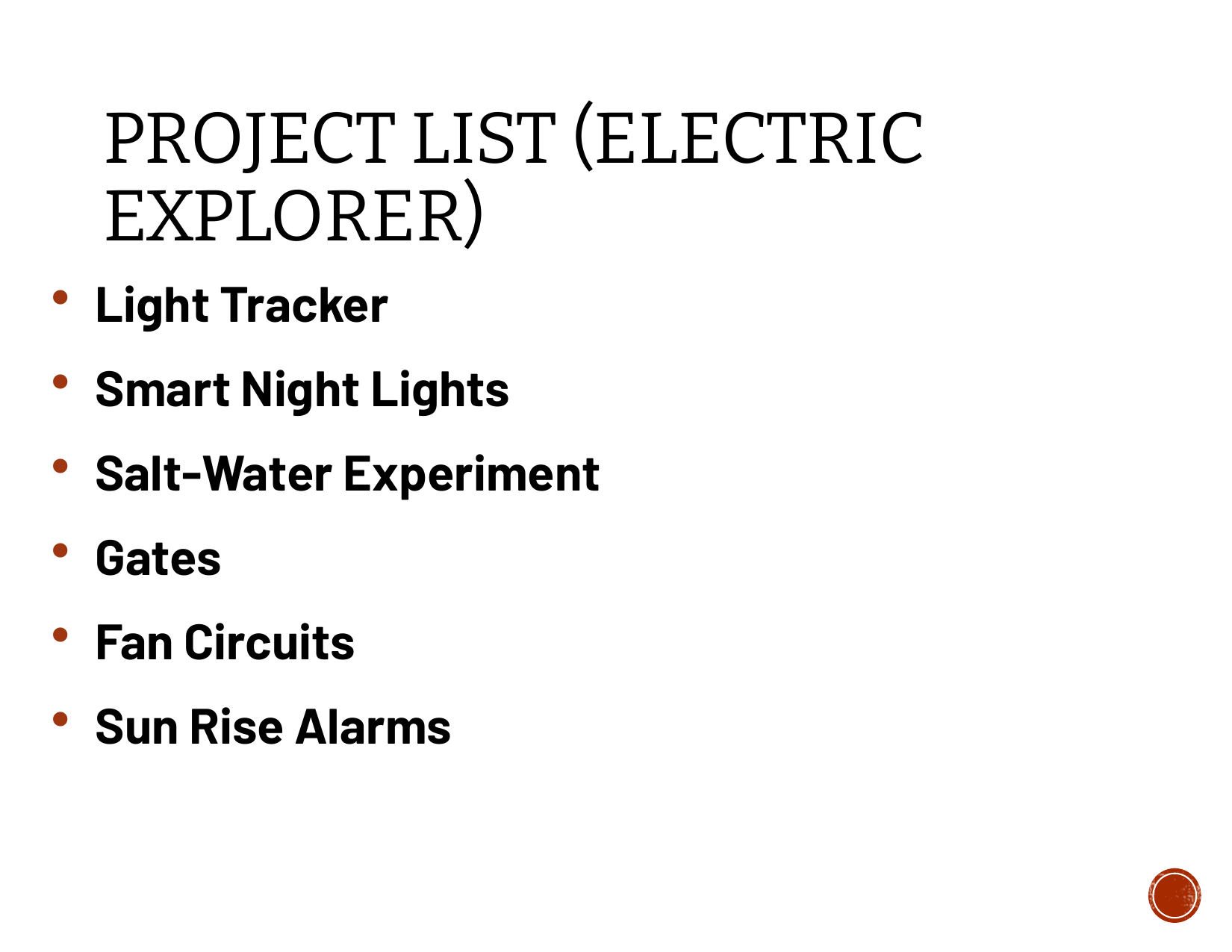

# Project LIST (Electric Explorer)
Light Tracker
Smart Night Lights
Salt-Water Experiment
Gates
Fan Circuits
Sun Rise Alarms